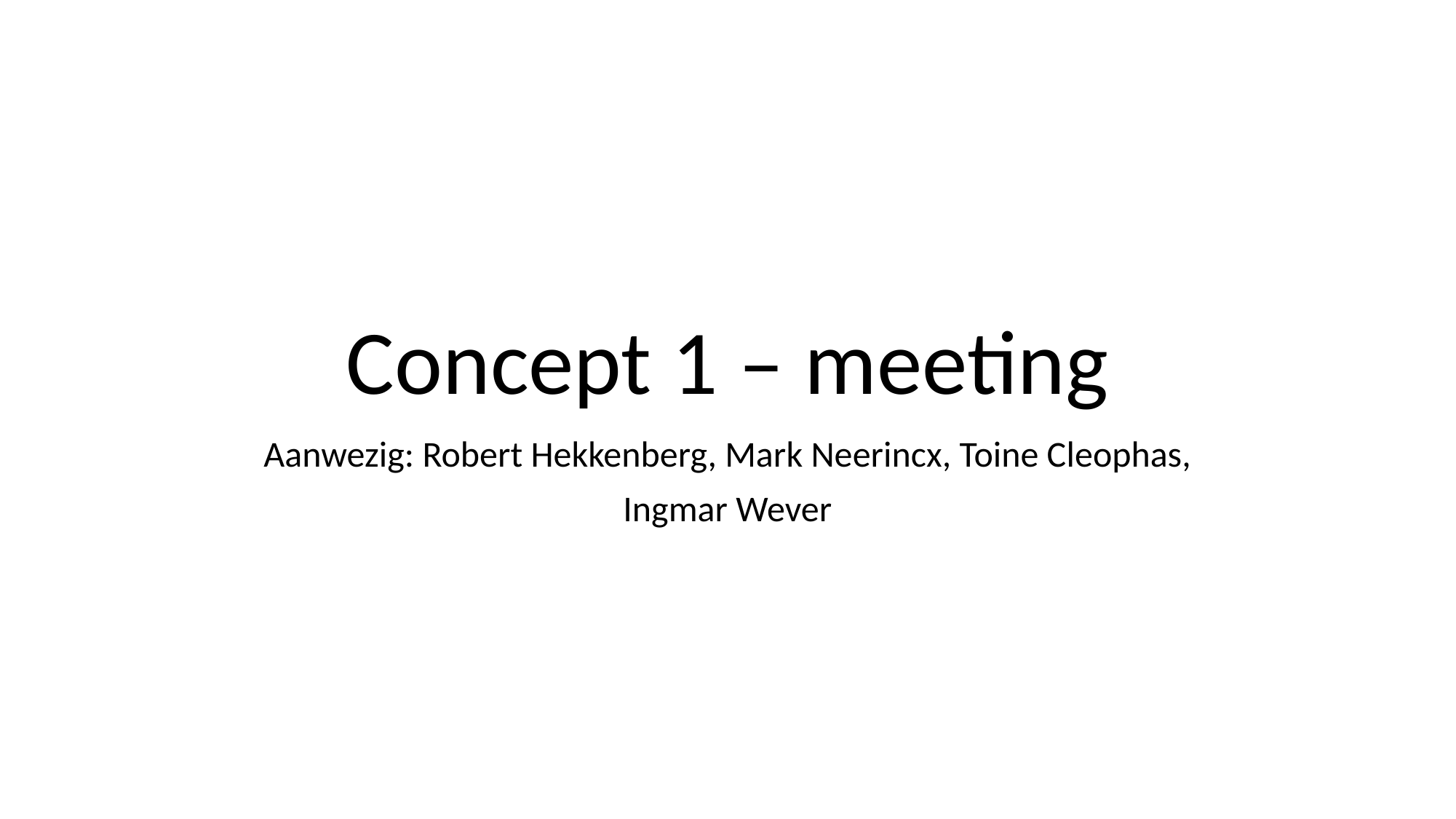

# Concept 1 – meeting
Aanwezig: Robert Hekkenberg, Mark Neerincx, Toine Cleophas,
Ingmar Wever